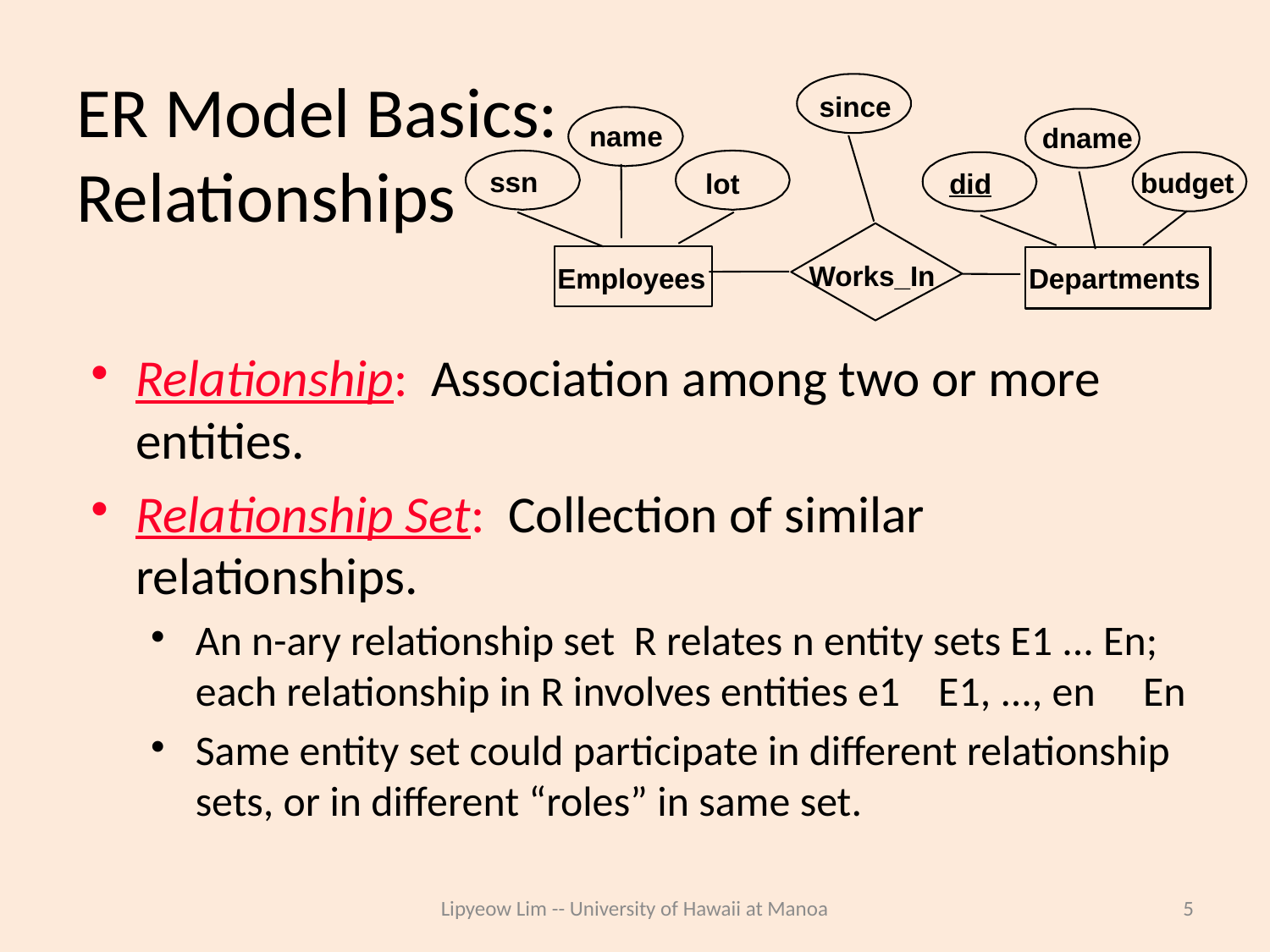

# ER Model Basics: Relationships

since

name
dname

ssn
budget
lot
did

Works_In
Employees
Departments

Relationship:  Association among two or more entities.
Relationship Set:  Collection of similar relationships.
An n-ary relationship set  R relates n entity sets E1 ... En; each relationship in R involves entities e1    E1, ..., en     En
Same entity set could participate in different relationship sets, or in different “roles” in same set.

Lipyeow Lim -- University of Hawaii at Manoa
5